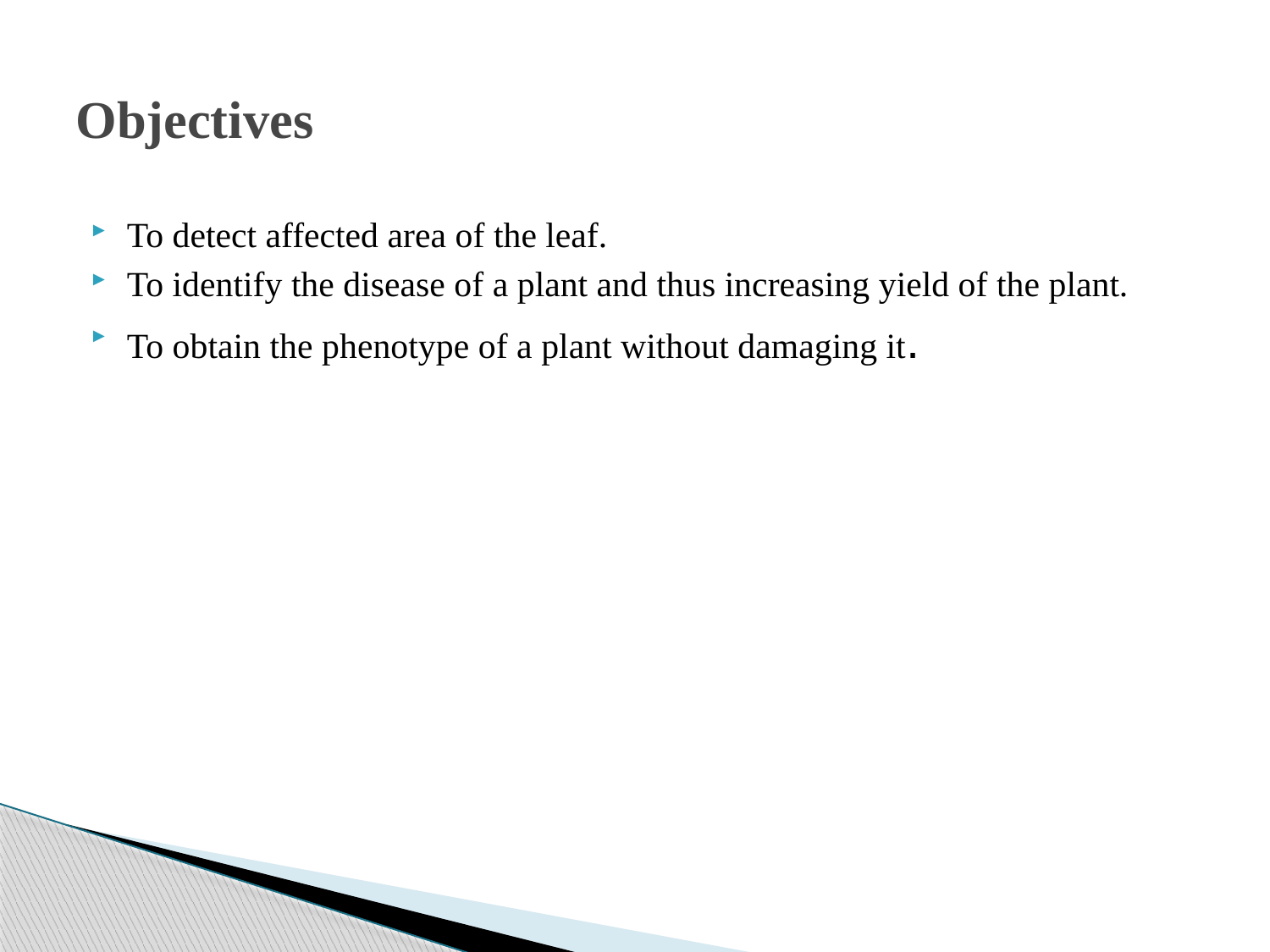

# Objectives
To detect affected area of the leaf.
To identify the disease of a plant and thus increasing yield of the plant.
To obtain the phenotype of a plant without damaging it.